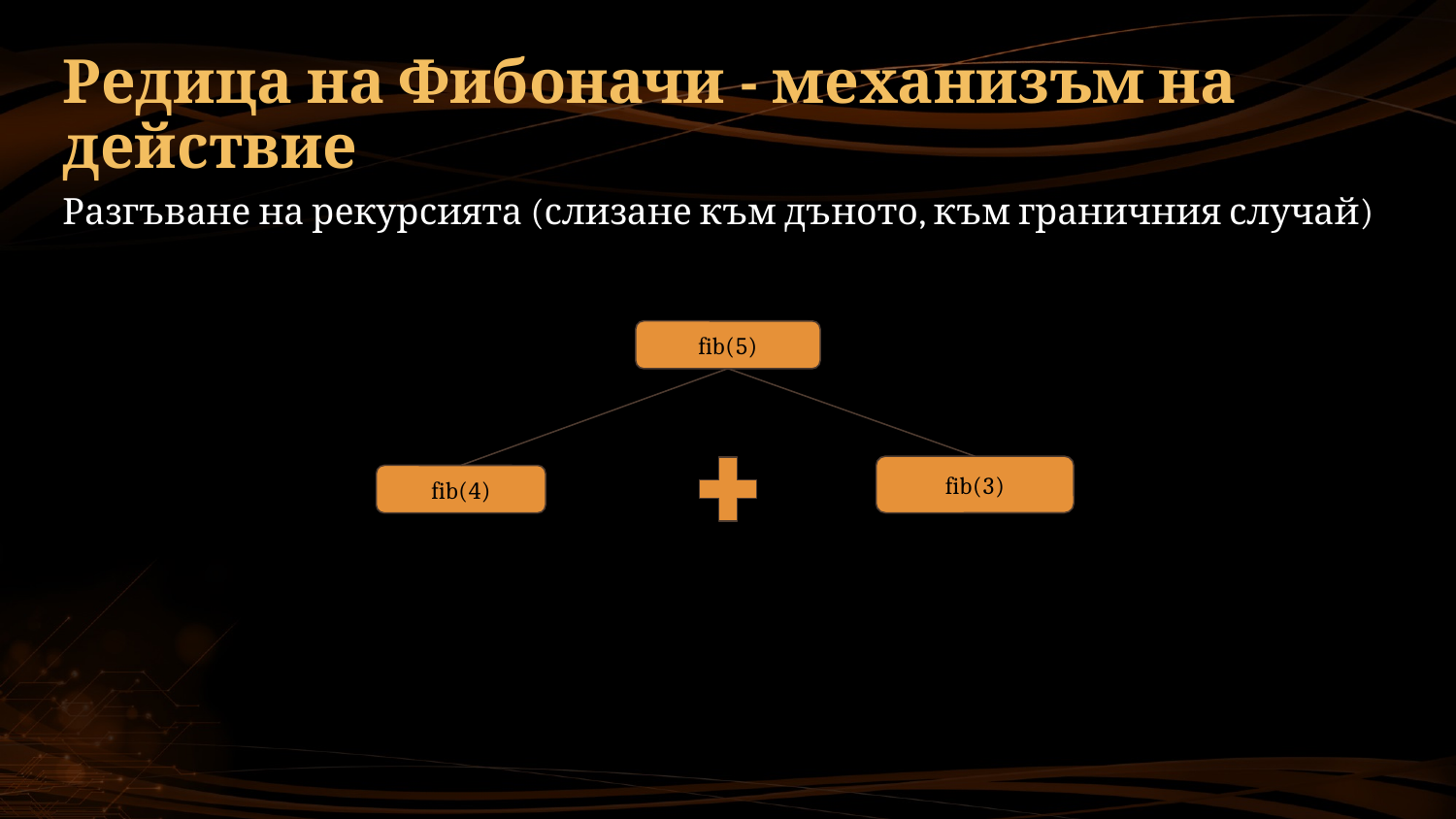

# Редица на Фибоначи - механизъм на действие
Разгъване на рекурсията (слизане към дъното, към граничния случай)

fib(5)

fib(3)
fib(4)